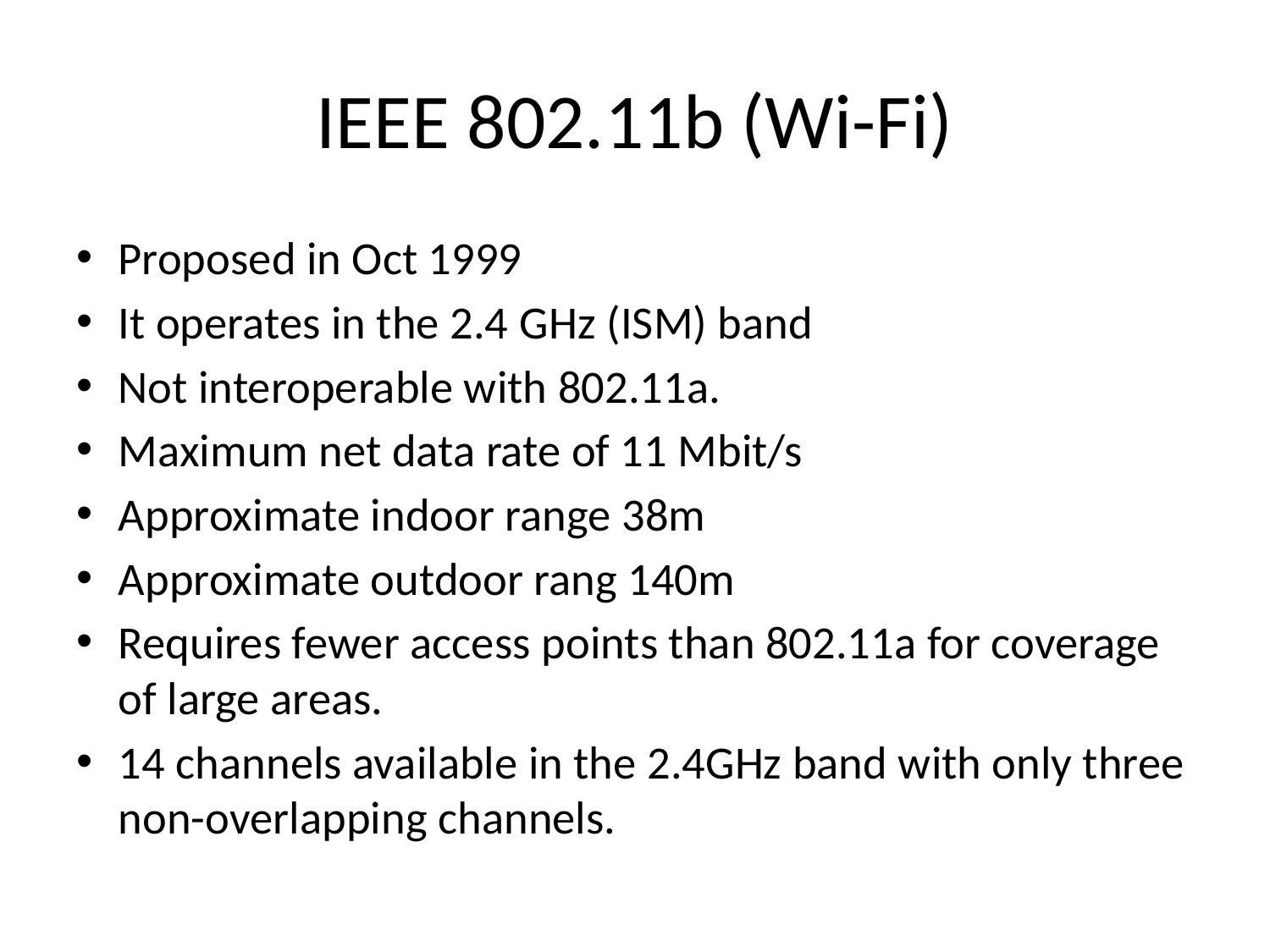

# IEEE 802.11b (Wi-Fi)
Proposed in Oct 1999
It operates in the 2.4 GHz (ISM) band
Not interoperable with 802.11a.
Maximum net data rate of 11 Mbit/s
Approximate indoor range 38m
Approximate outdoor rang 140m
Requires fewer access points than 802.11a for coverage of large areas.
14 channels available in the 2.4GHz band with only three non-overlapping channels.